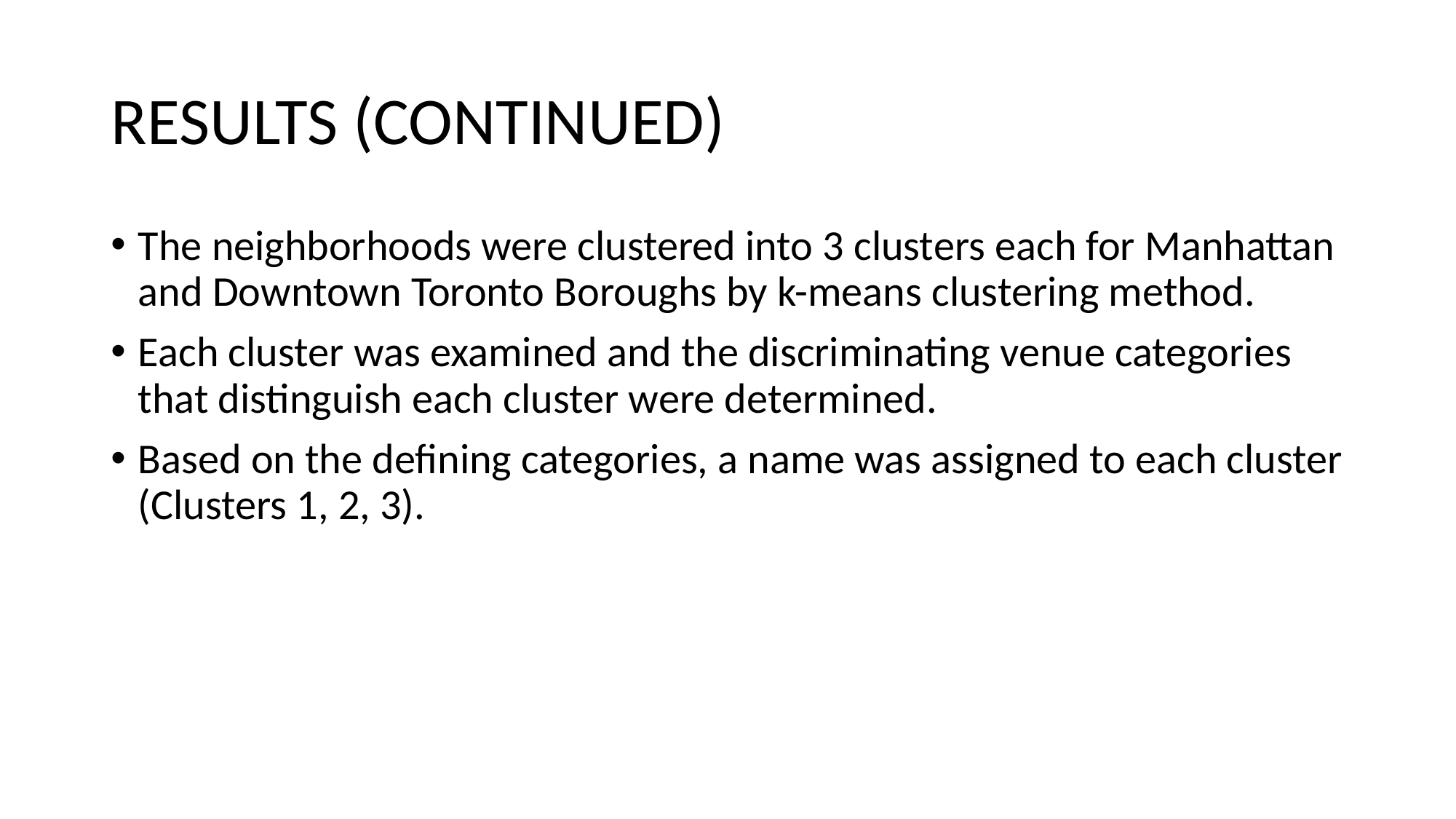

# RESULTS (CONTINUED)
The neighborhoods were clustered into 3 clusters each for Manhattan and Downtown Toronto Boroughs by k-means clustering method.
Each cluster was examined and the discriminating venue categories that distinguish each cluster were determined.
Based on the defining categories, a name was assigned to each cluster (Clusters 1, 2, 3).